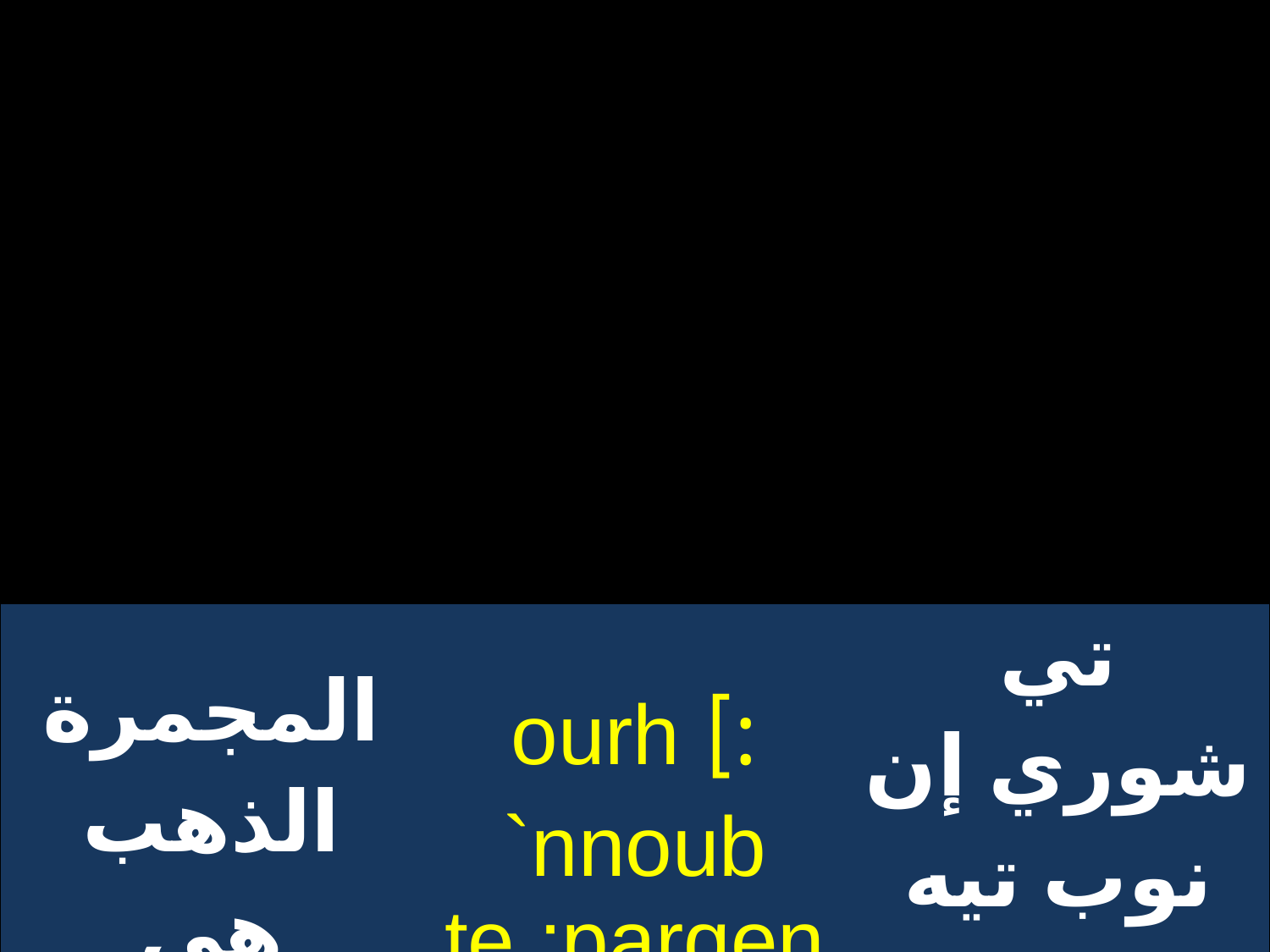

| المجمرة الذهب هي العذراء | :]ourh `nnoub te ;parqenoc | تي شوري إن نوب تيه تي بارثينوس |
| --- | --- | --- |